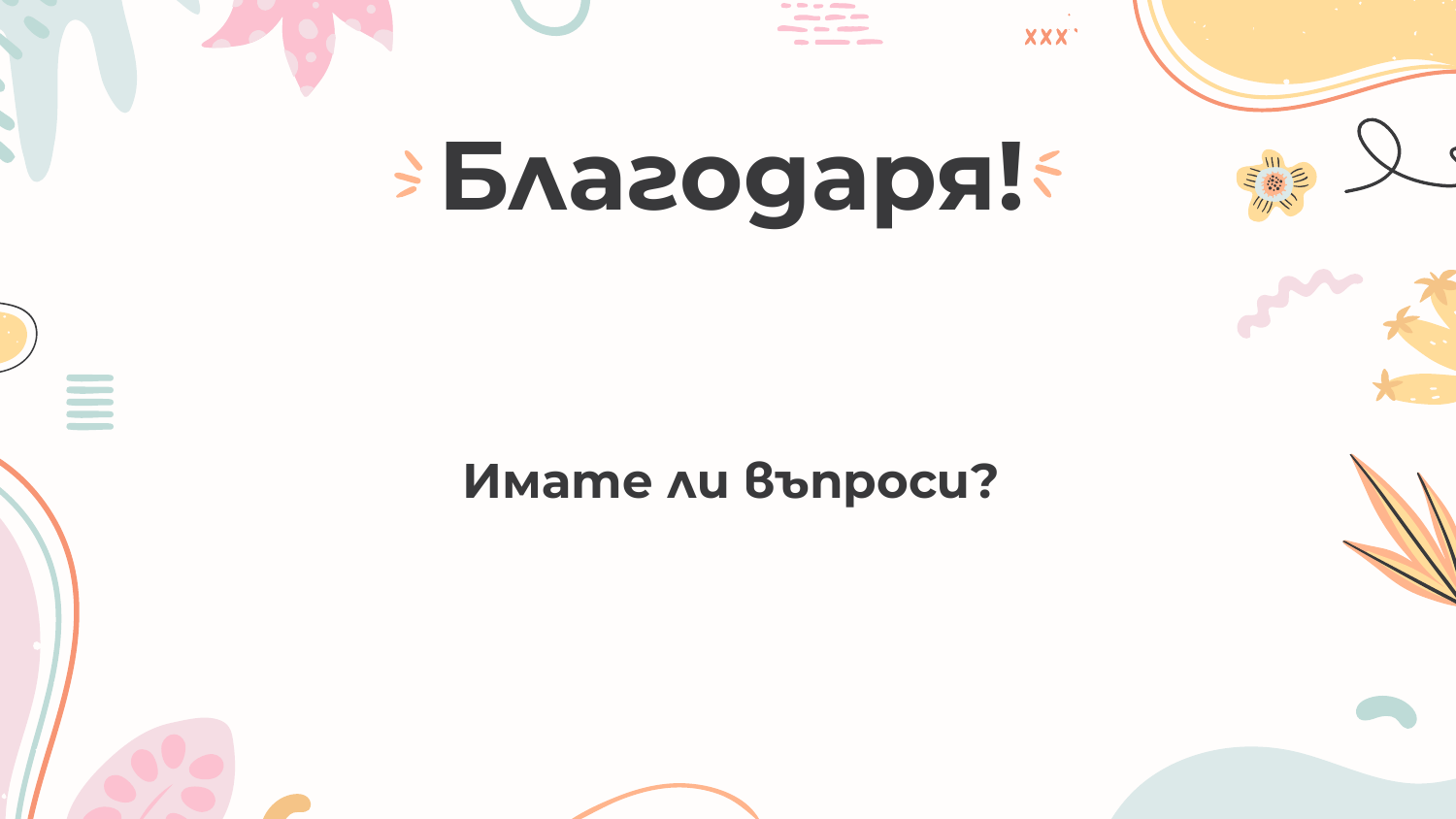

# Благодаря!

Имате ли въпроси?

Please keep this slide for attribution